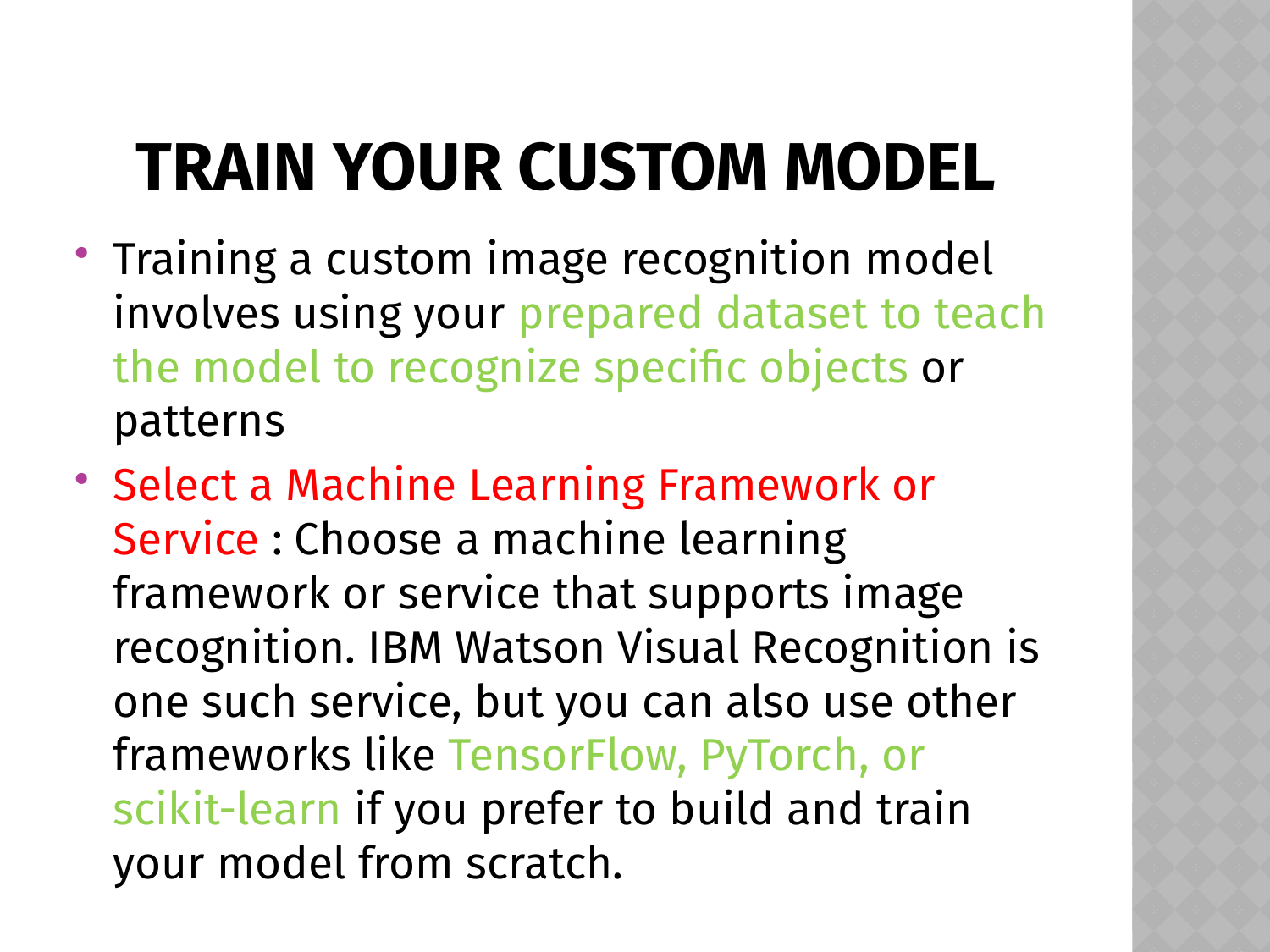

# Train Your Custom Model
Training a custom image recognition model involves using your prepared dataset to teach the model to recognize specific objects or patterns
Select a Machine Learning Framework or Service : Choose a machine learning framework or service that supports image recognition. IBM Watson Visual Recognition is one such service, but you can also use other frameworks like TensorFlow, PyTorch, or scikit-learn if you prefer to build and train your model from scratch.